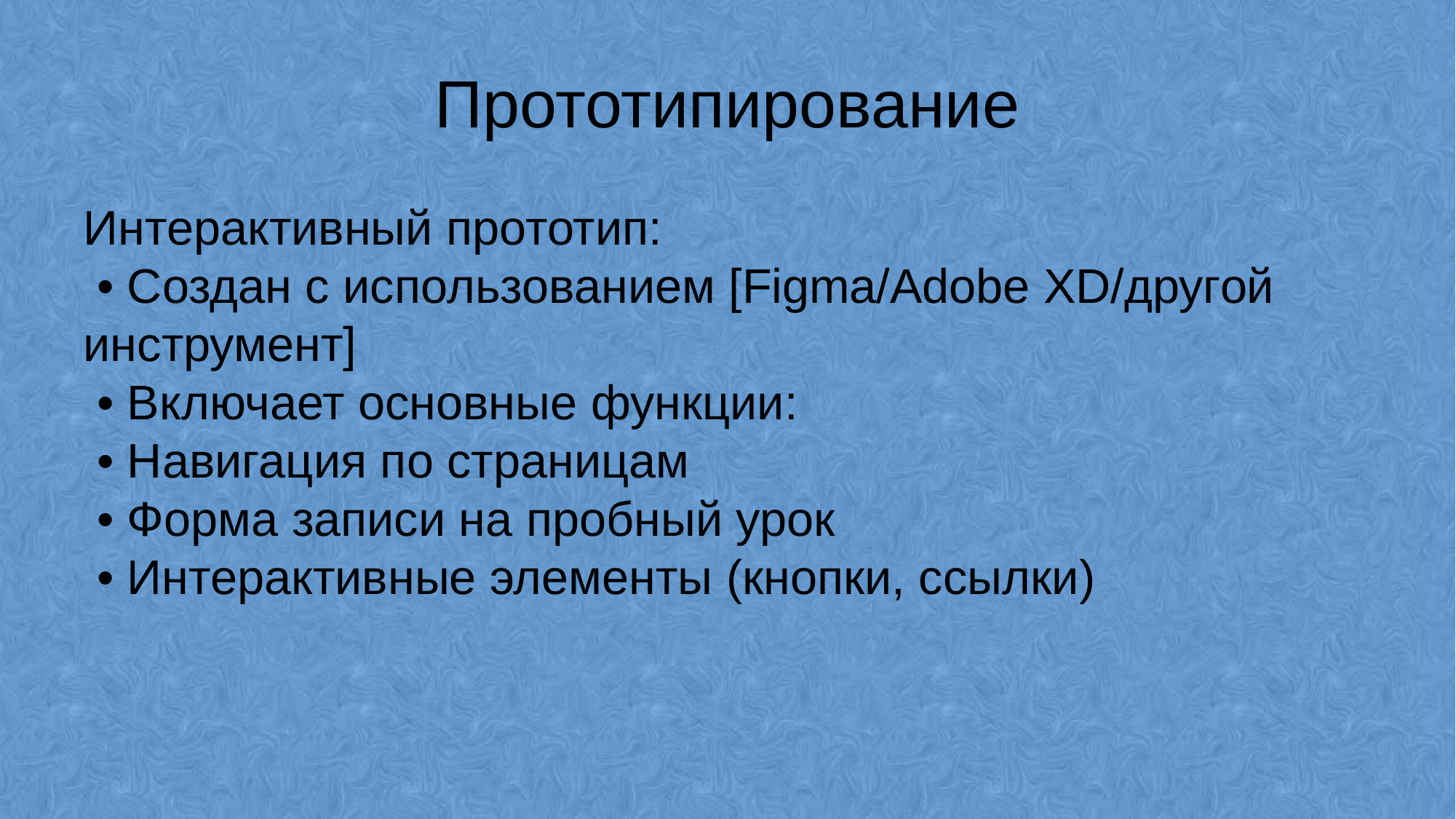

# Прототипирование
Интерактивный прототип:
 • Создан с использованием [Figma/Adobe XD/другой инструмент]
 • Включает основные функции:
 • Навигация по страницам
 • Форма записи на пробный урок
 • Интерактивные элементы (кнопки, ссылки)